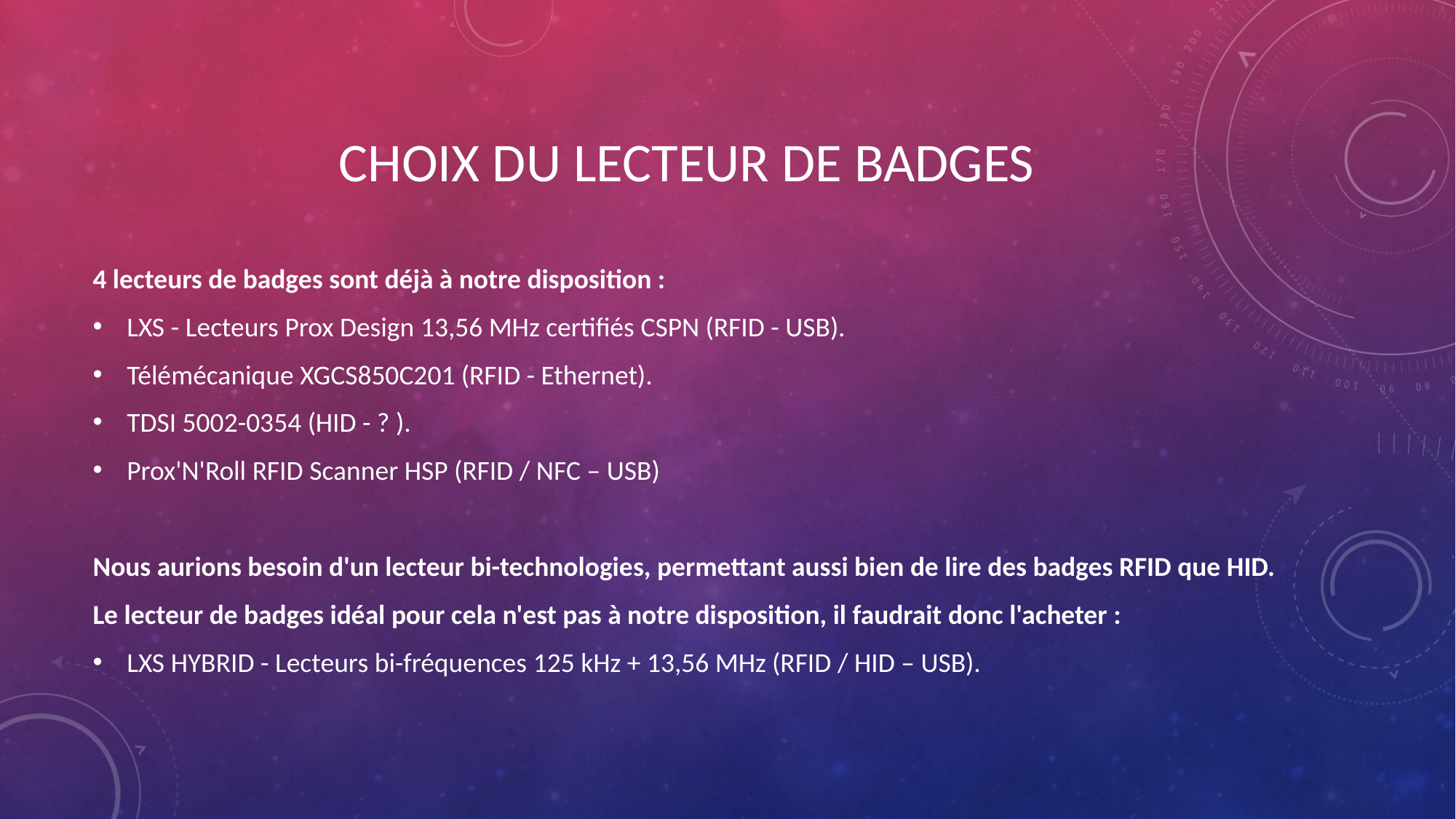

# Choix du lecteur de badges
4 lecteurs de badges sont déjà à notre disposition :
LXS - Lecteurs Prox Design 13,56 MHz certifiés CSPN (RFID - USB).
Télémécanique XGCS850C201 (RFID - Ethernet).
TDSI 5002-0354 (HID - ? ).
Prox'N'Roll RFID Scanner HSP (RFID / NFC – USB)

Nous aurions besoin d'un lecteur bi-technologies, permettant aussi bien de lire des badges RFID que HID.
Le lecteur de badges idéal pour cela n'est pas à notre disposition, il faudrait donc l'acheter :
LXS HYBRID - Lecteurs bi-fréquences 125 kHz + 13,56 MHz (RFID / HID – USB).